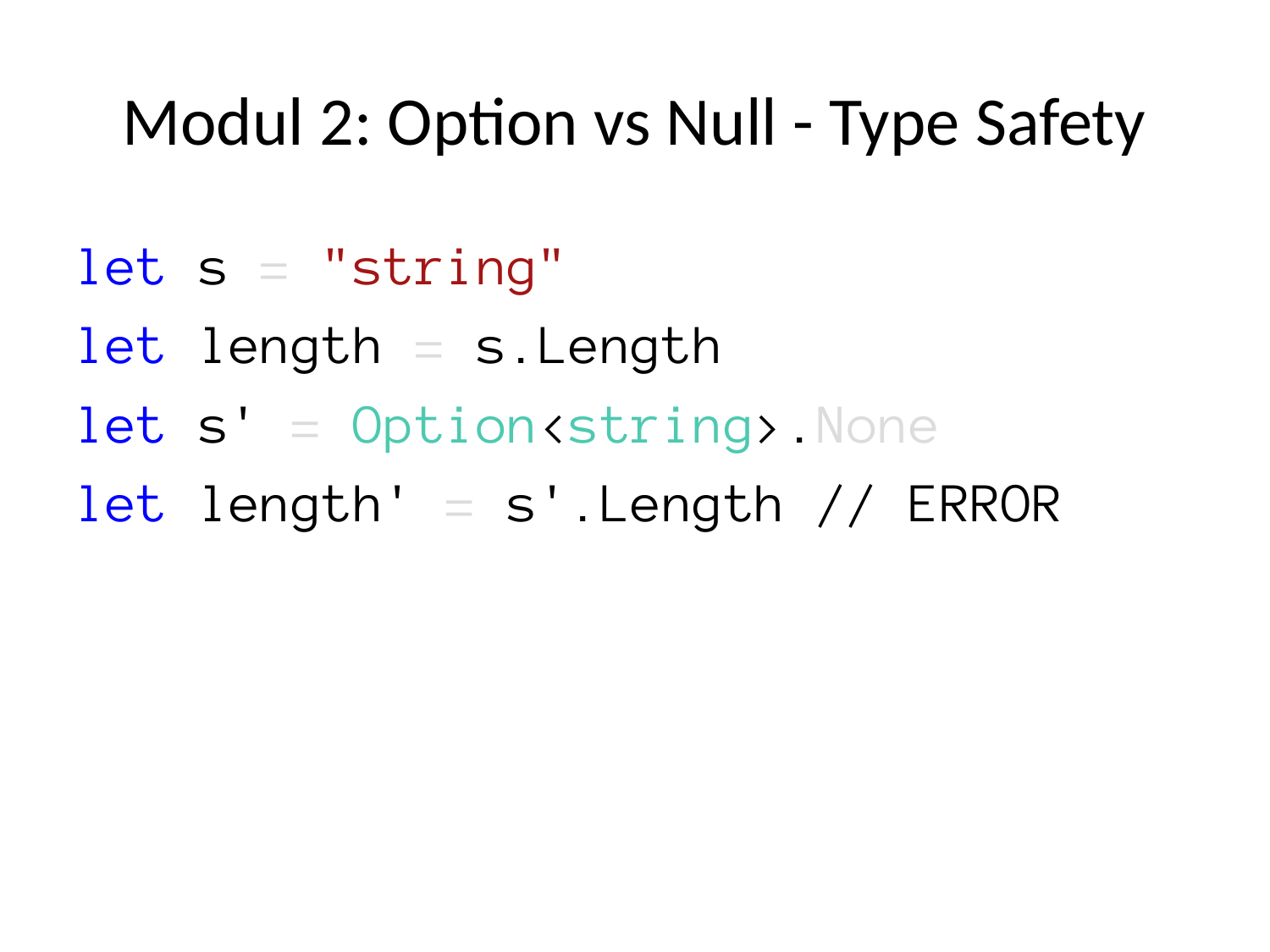

# Modul 2: Option vs Null - Type Safety
let s = "string"
let length = s.Length
let s' = Option<string>.None
let length' = s'.Length // ERROR